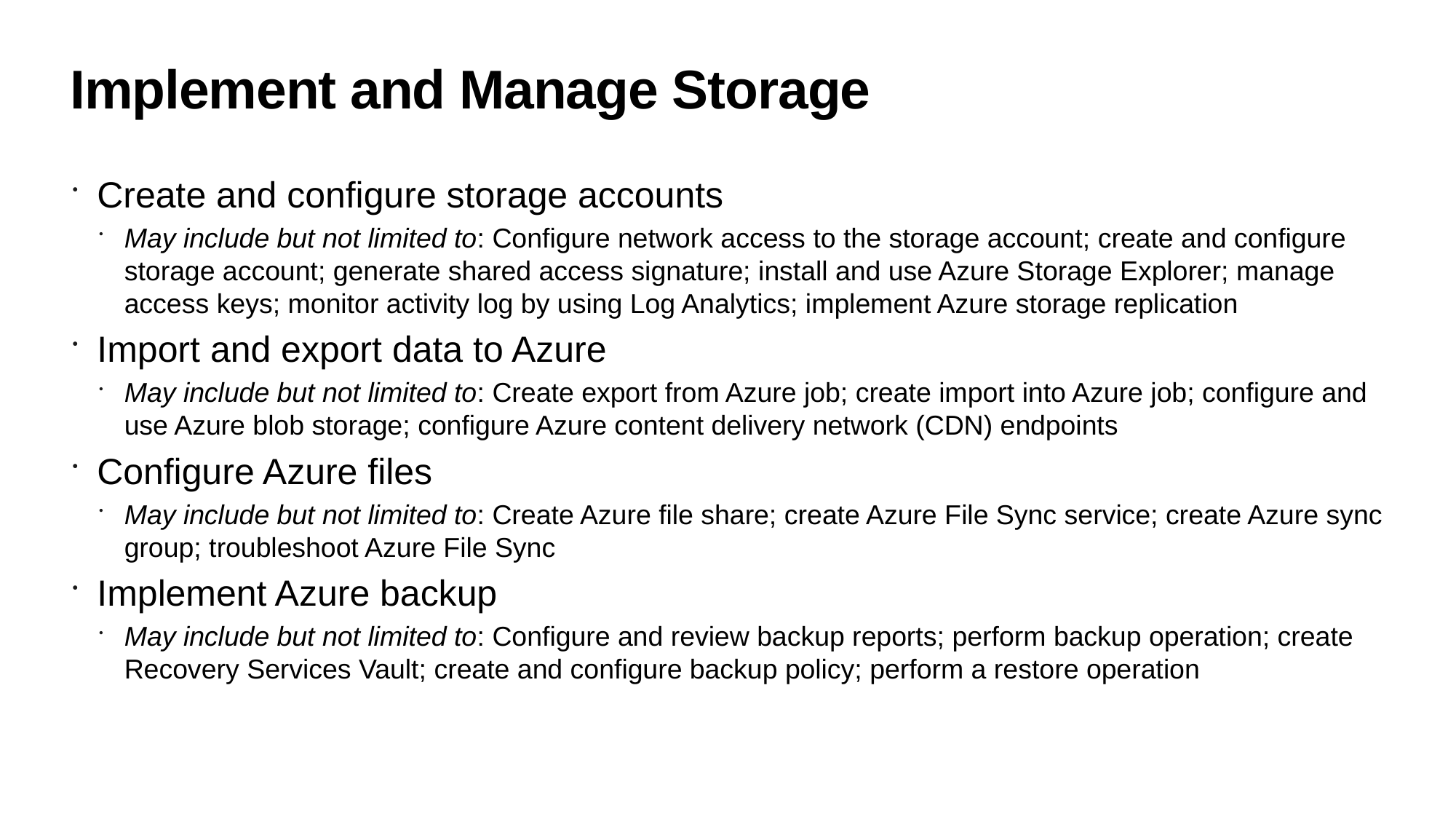

# Implement and Manage Storage
Create and configure storage accounts
May include but not limited to: Configure network access to the storage account; create and configure storage account; generate shared access signature; install and use Azure Storage Explorer; manage access keys; monitor activity log by using Log Analytics; implement Azure storage replication
Import and export data to Azure
May include but not limited to: Create export from Azure job; create import into Azure job; configure and use Azure blob storage; configure Azure content delivery network (CDN) endpoints
Configure Azure files
May include but not limited to: Create Azure file share; create Azure File Sync service; create Azure sync group; troubleshoot Azure File Sync
Implement Azure backup
May include but not limited to: Configure and review backup reports; perform backup operation; create Recovery Services Vault; create and configure backup policy; perform a restore operation